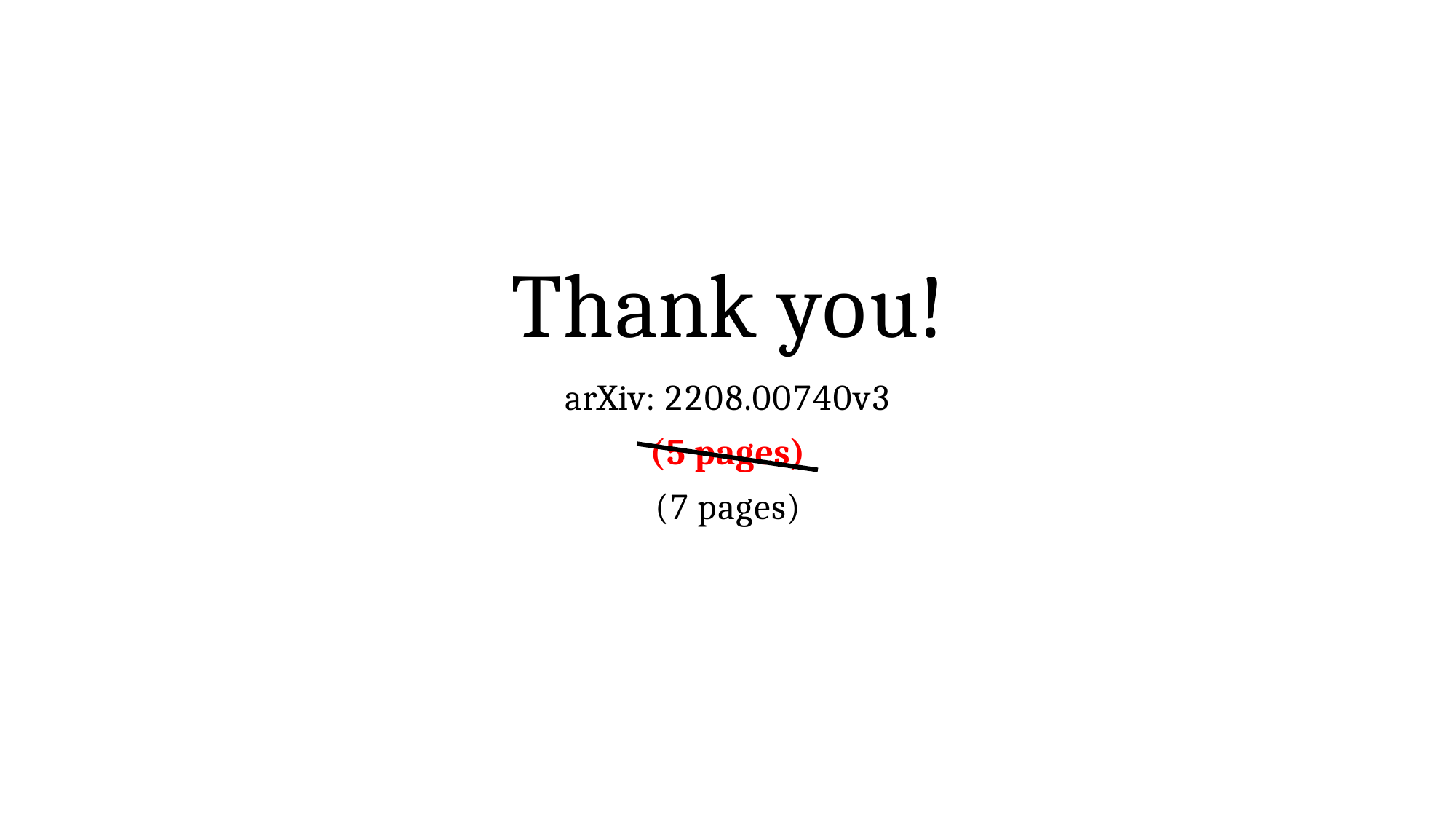

# Thank you!
arXiv: 2208.00740v3
(5 pages)
(7 pages)